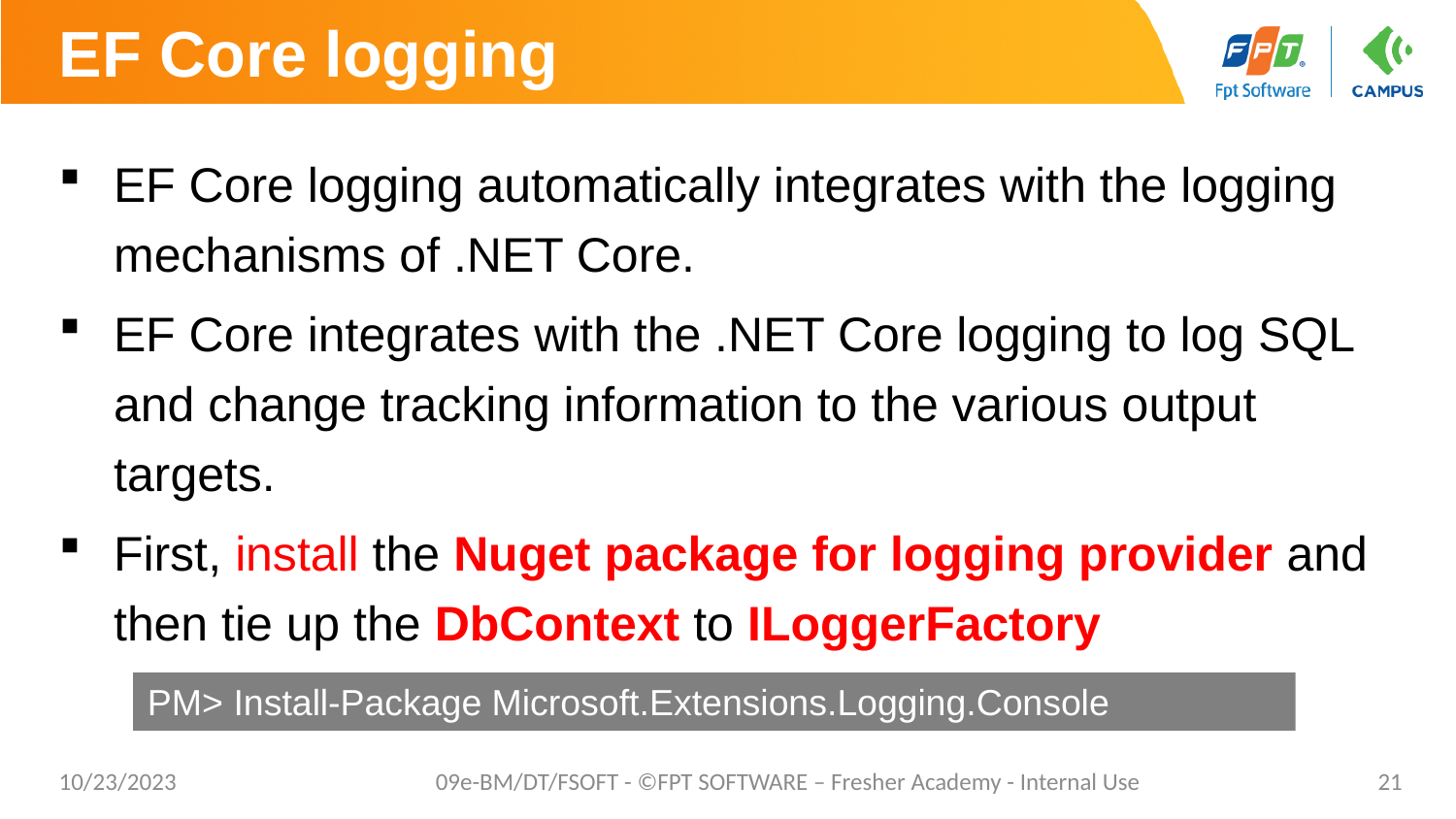

# EF Core logging
EF Core logging automatically integrates with the logging mechanisms of .NET Core.
EF Core integrates with the .NET Core logging to log SQL and change tracking information to the various output targets.
First, install the Nuget package for logging provider and then tie up the DbContext to ILoggerFactory

PM> Install-Package Microsoft.Extensions.Logging.Console
10/23/2023
09e-BM/DT/FSOFT - ©FPT SOFTWARE – Fresher Academy - Internal Use
21